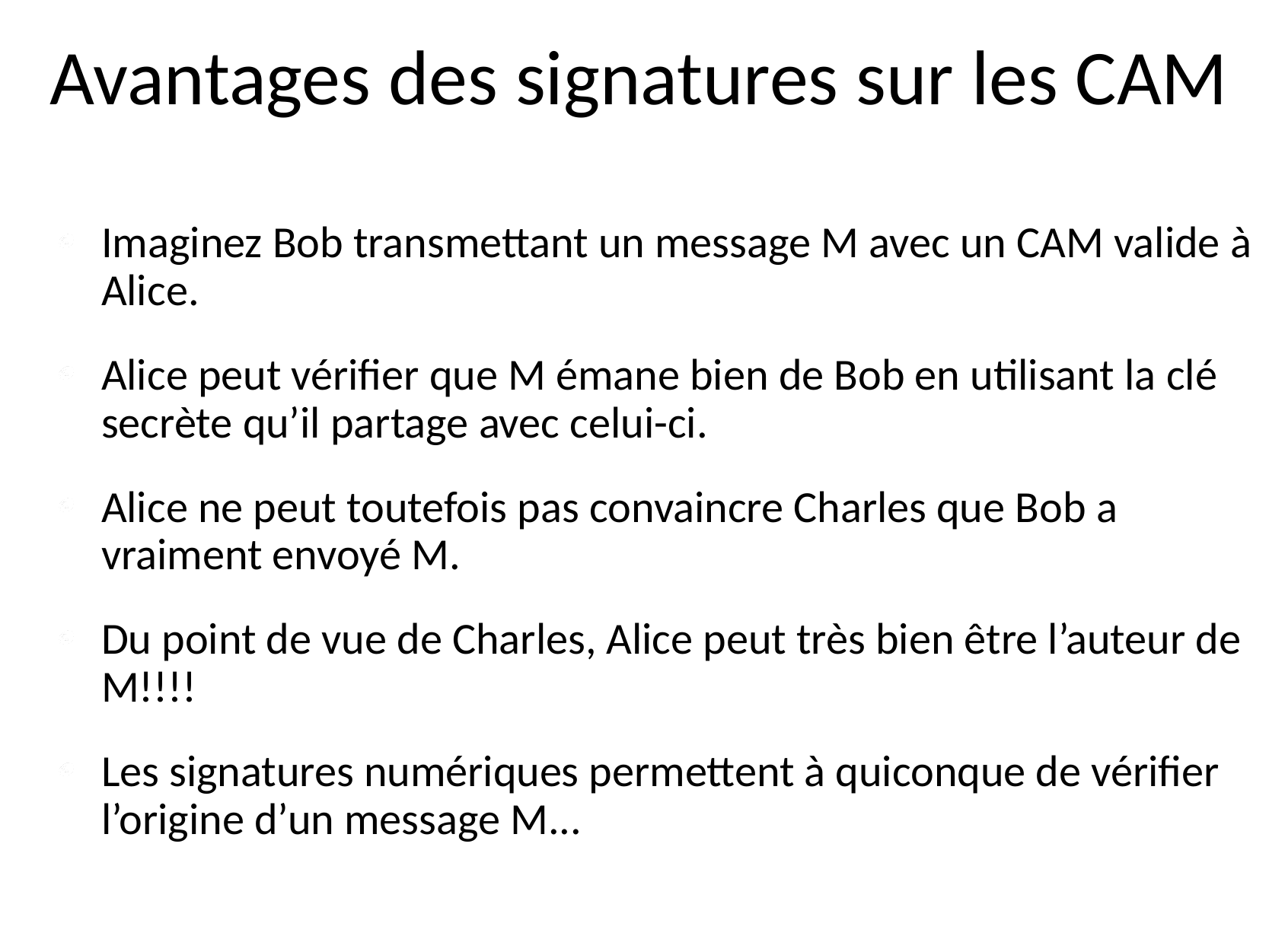

# Avantages des signatures sur les CAM
Imaginez Bob transmettant un message M avec un CAM valide à Alice.
Alice peut vérifier que M émane bien de Bob en utilisant la clé secrète qu’il partage avec celui-ci.
Alice ne peut toutefois pas convaincre Charles que Bob a vraiment envoyé M.
Du point de vue de Charles, Alice peut très bien être l’auteur de M!!!!
Les signatures numériques permettent à quiconque de vérifier l’origine d’un message M...